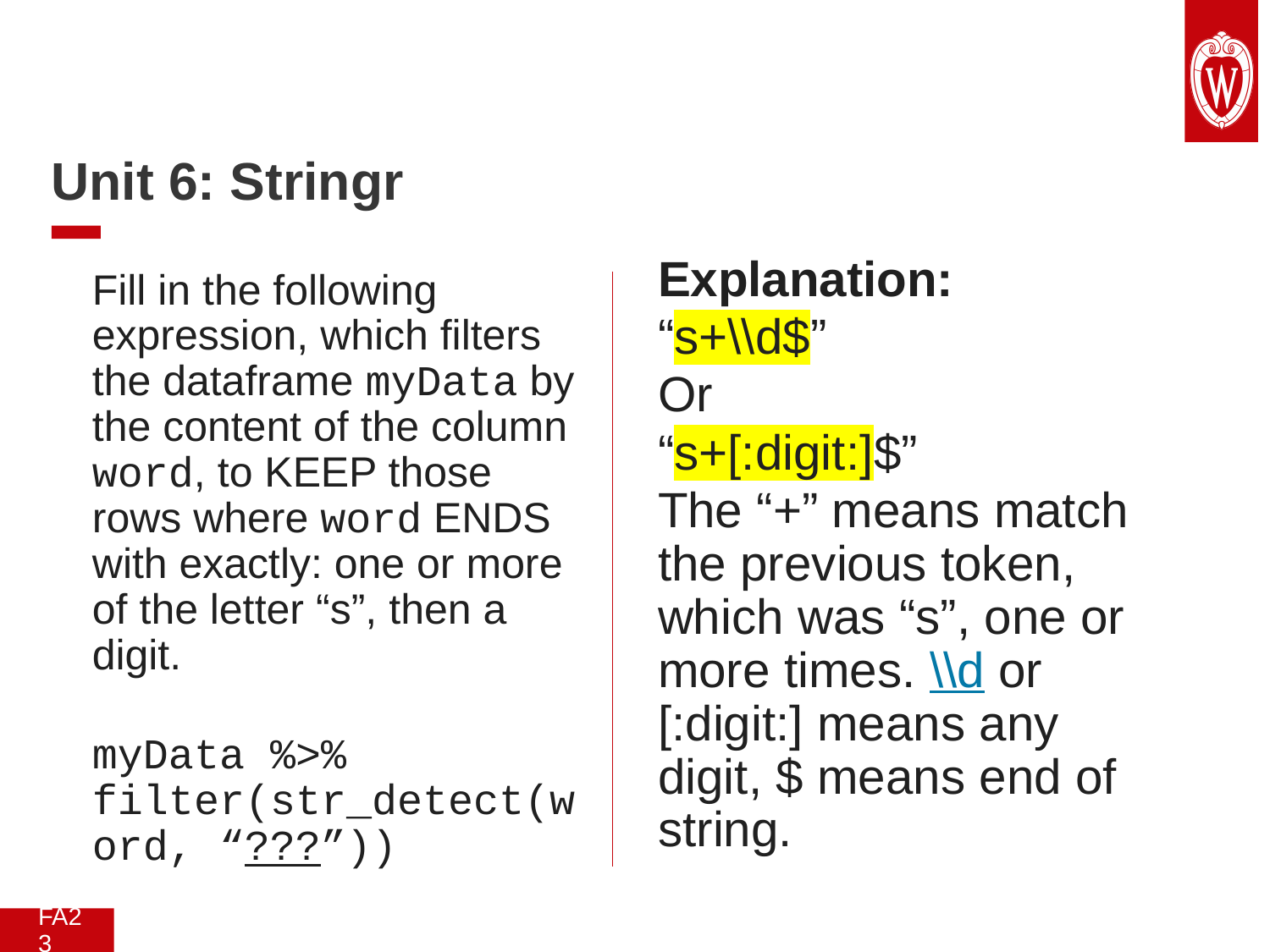

# Unit 6: Stringr
Explanation:
“s+\\d$”
Or
“s+[:digit:]$”
The “+” means match the previous token, which was “s”, one or more times. \\d or [:digit:] means any digit, $ means end of string.
Fill in the following expression, which filters the dataframe myData by the content of the column word, to KEEP those rows where word ENDS with exactly: one or more of the letter “s”, then a digit.

myData %>% filter(str_detect(word, “???”))
FA23